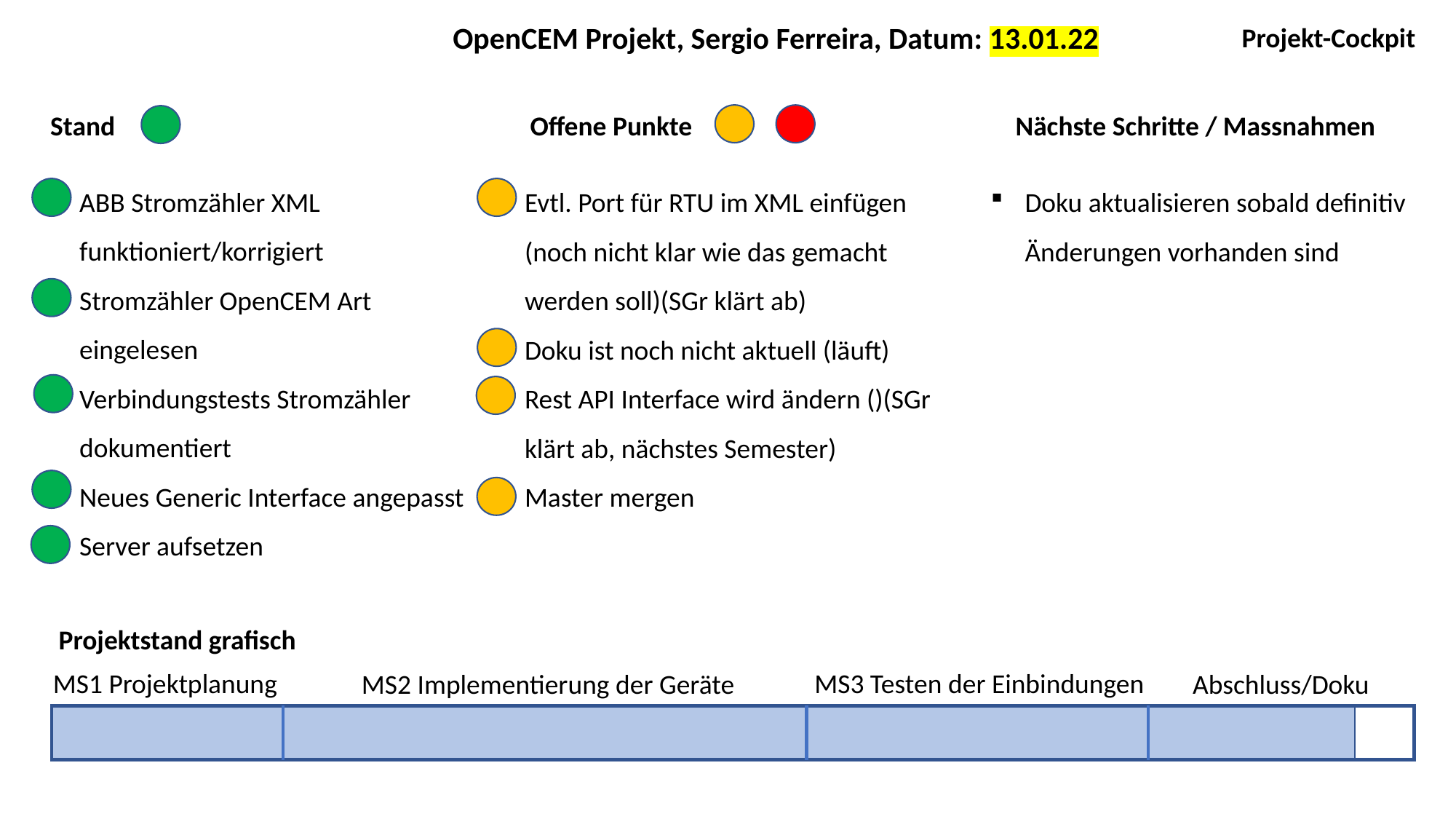

OpenCEM Projekt, Sergio Ferreira, Datum: 13.01.22
Projekt-Cockpit
Stand
Offene Punkte
Nächste Schritte / Massnahmen

ABB Stromzähler XML funktioniert/korrigiert
Stromzähler OpenCEM Art eingelesen
Verbindungstests Stromzähler dokumentiert
Neues Generic Interface angepasst
Server aufsetzen
Evtl. Port für RTU im XML einfügen (noch nicht klar wie das gemacht werden soll)(SGr klärt ab)
Doku ist noch nicht aktuell (läuft)
Rest API Interface wird ändern ()(SGr klärt ab, nächstes Semester)
Master mergen
Doku aktualisieren sobald definitiv Änderungen vorhanden sind

Projektstand grafisch
MS1 Projektplanung
MS3 Testen der Einbindungen
Abschluss/Doku
MS2 Implementierung der Geräte